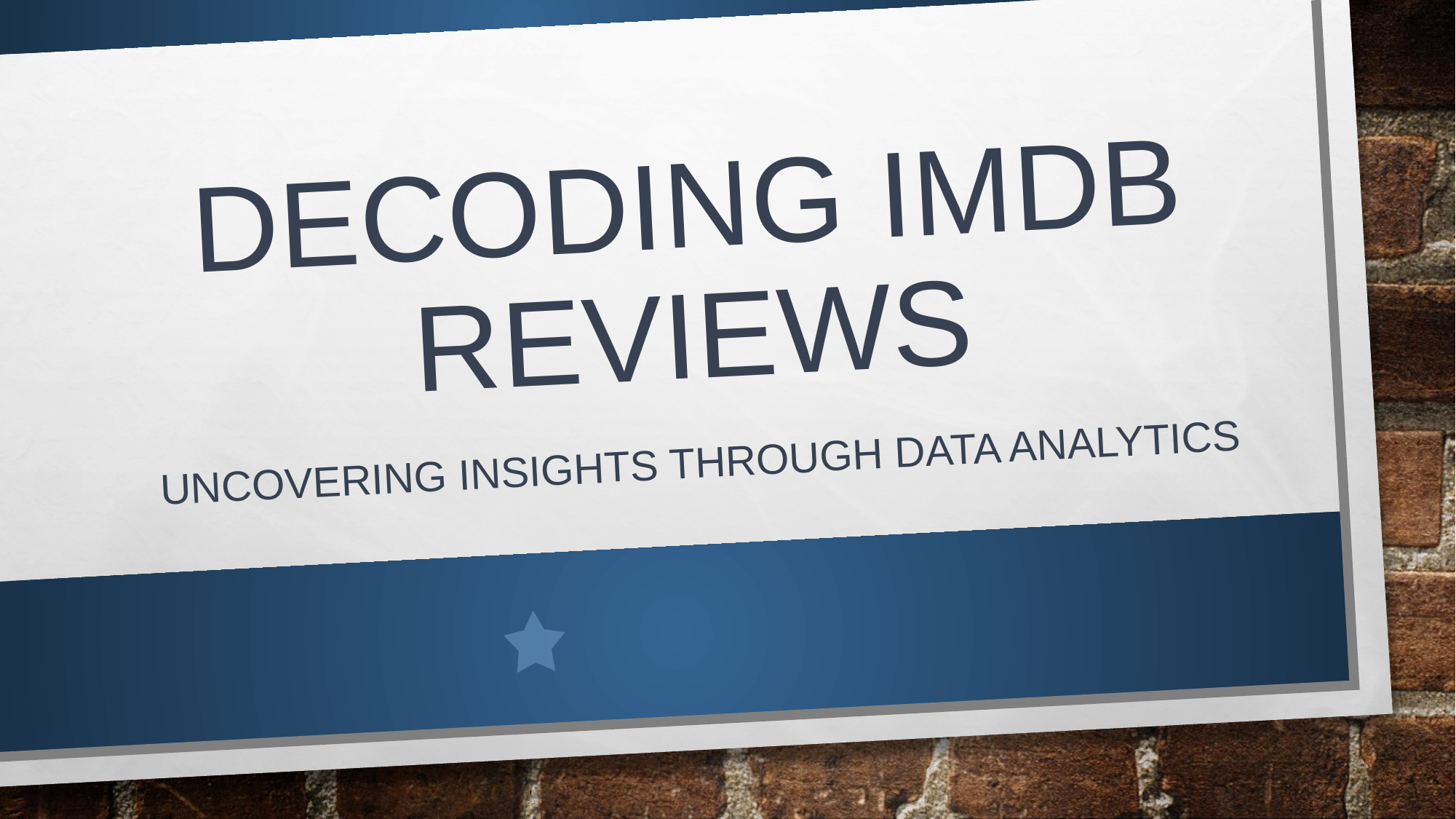

# DECODING IMDB REVIEWS
UNCOVERING INSIGHTS THROUGH DATA ANALYTICS